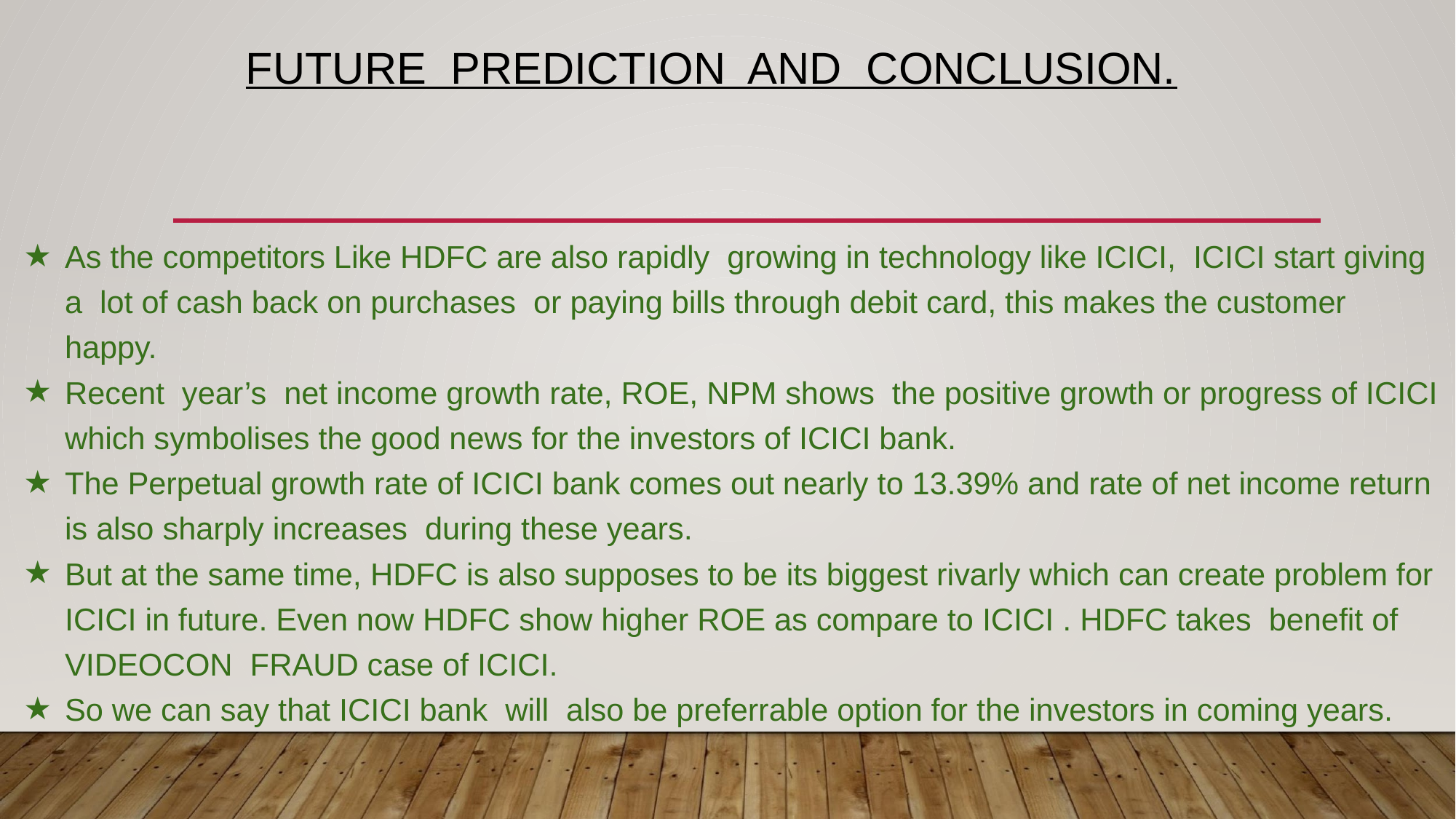

# FUTURE  PREDICTION  AND  CONCLUSION.
As the competitors Like HDFC are also rapidly  growing in technology like ICICI,  ICICI start giving a  lot of cash back on purchases  or paying bills through debit card, this makes the customer happy.
Recent  year’s  net income growth rate, ROE, NPM shows  the positive growth or progress of ICICI which symbolises the good news for the investors of ICICI bank.
The Perpetual growth rate of ICICI bank comes out nearly to 13.39% and rate of net income return is also sharply increases  during these years.
But at the same time, HDFC is also supposes to be its biggest rivarly which can create problem for ICICI in future. Even now HDFC show higher ROE as compare to ICICI . HDFC takes  benefit of VIDEOCON  FRAUD case of ICICI.
So we can say that ICICI bank  will  also be preferrable option for the investors in coming years.